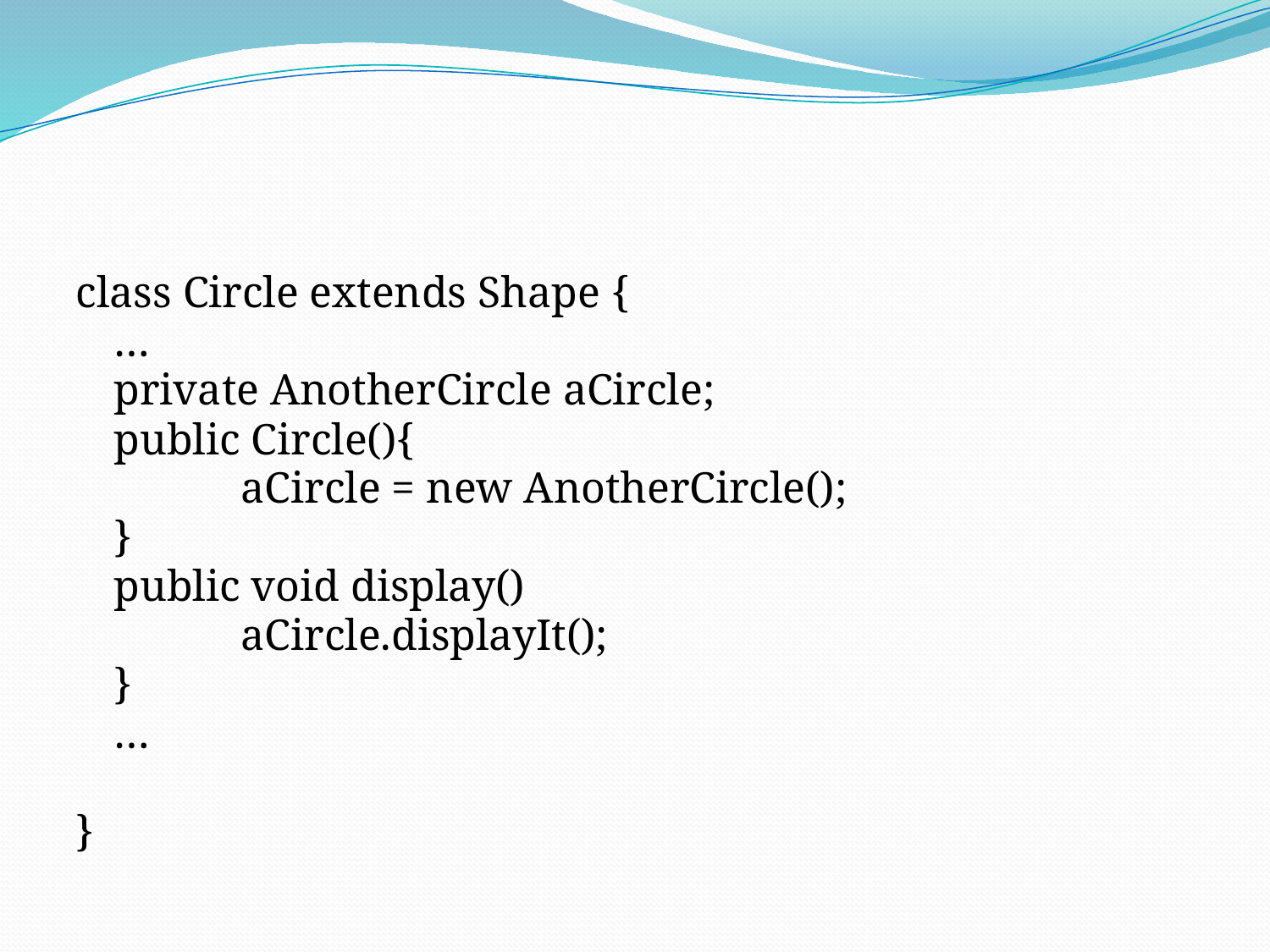

#
class Circle extends Shape {
	…
	private AnotherCircle aCircle;
	public Circle(){
		aCircle = new AnotherCircle();
	}
	public void display()
		aCircle.displayIt();
	}
	…

}